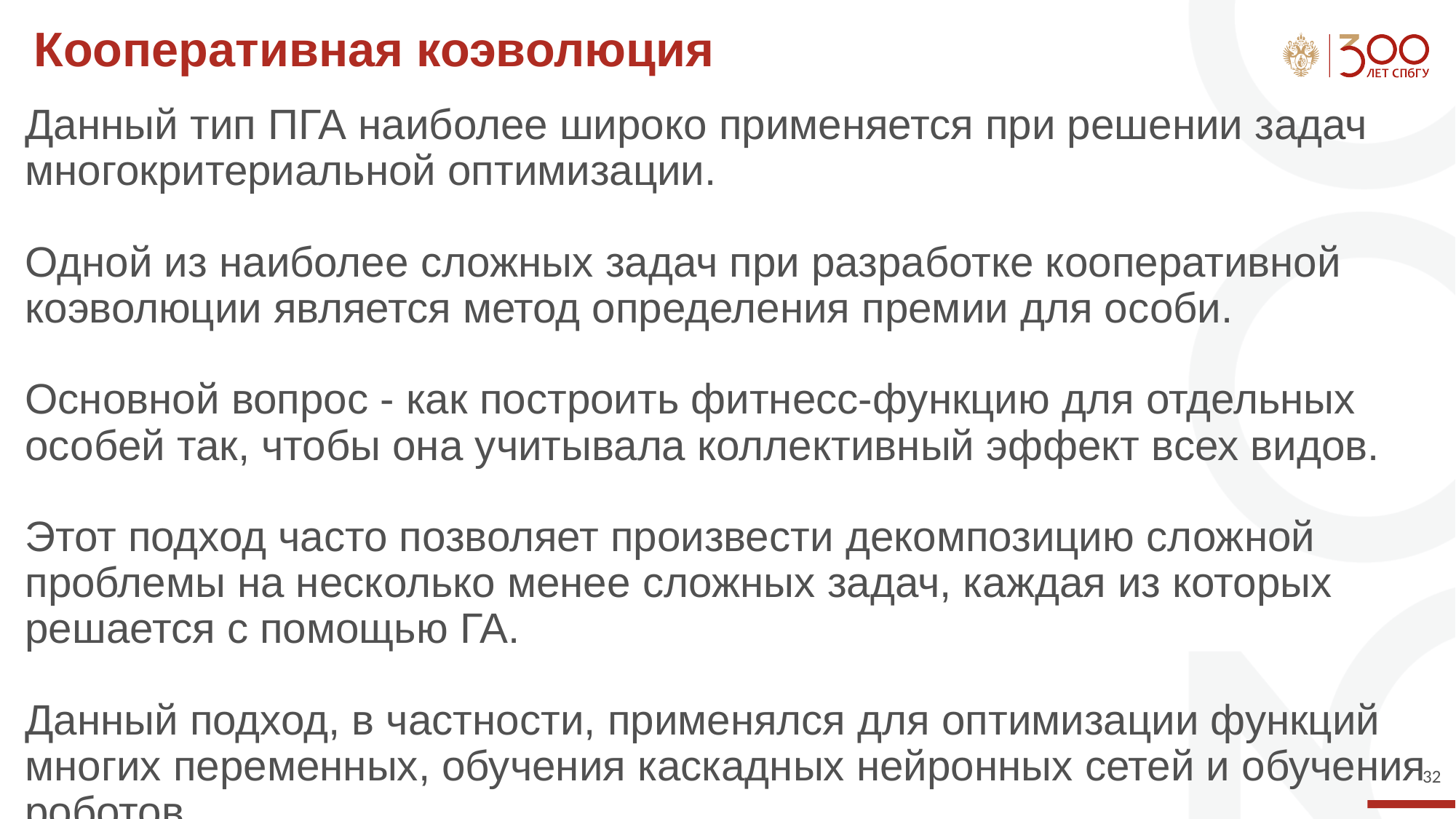

# Кооперативная коэволюция

Данный тип ПГА наиболее широко применяется при решении задач многокритериальной оптимизации.

Одной из наиболее сложных задач при разработке кооперативной коэволюции является метод определения премии для особи.

Основной вопрос - как построить фитнесс-функцию для отдельных особей так, чтобы она учитывала коллективный эффект всех видов.

Этот подход часто позволяет произвести декомпозицию сложной проблемы на несколько менее сложных задач, каждая из которых решается с помощью ГА.

Данный подход, в частности, применялся для оптимизации функций многих переменных, обучения каскадных нейронных сетей и обучения роботов.
32